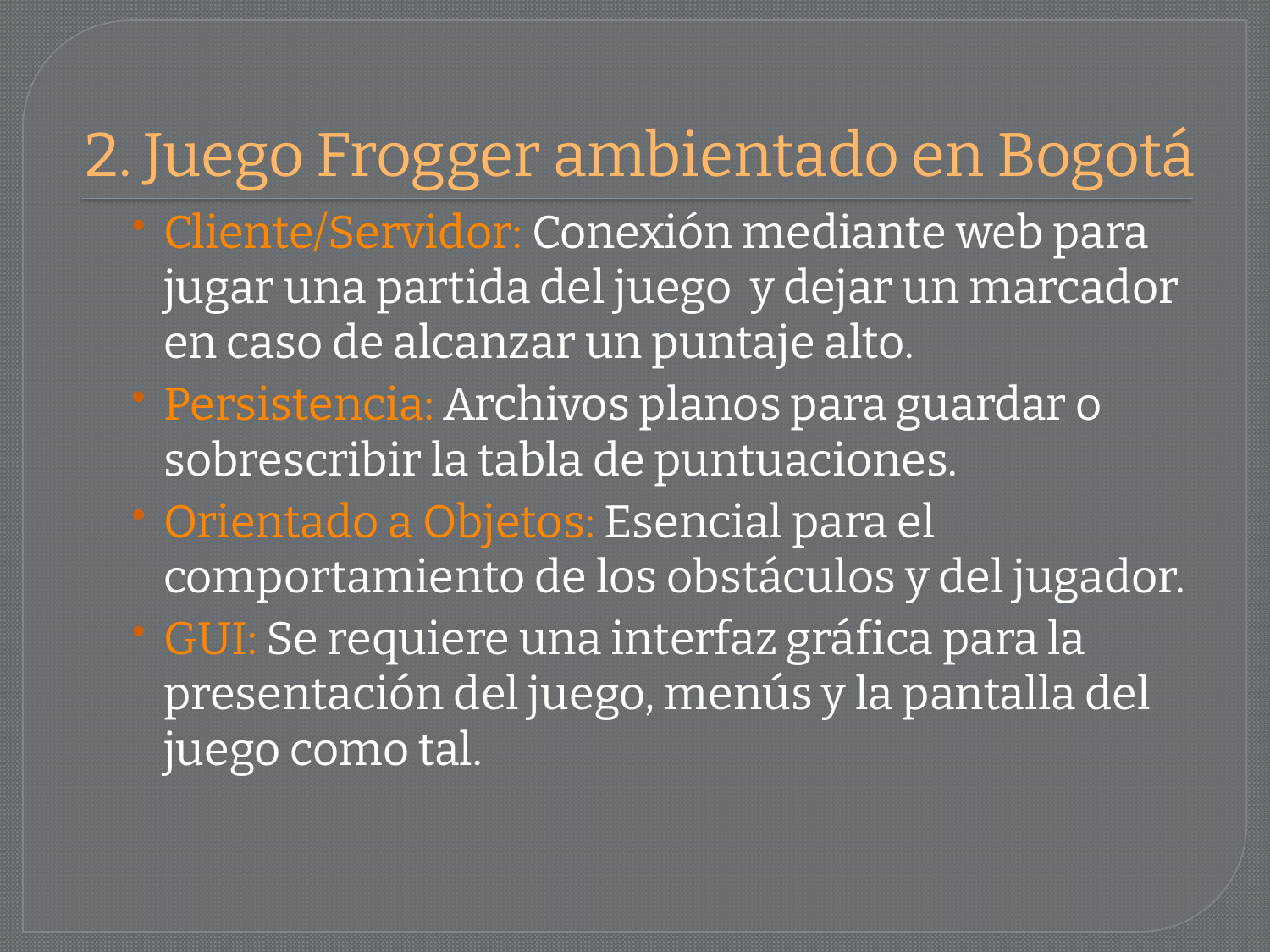

# 2. Juego Frogger ambientado en Bogotá
Cliente/Servidor: Conexión mediante web para jugar una partida del juego  y dejar un marcador en caso de alcanzar un puntaje alto.
Persistencia: Archivos planos para guardar o sobrescribir la tabla de puntuaciones.
Orientado a Objetos: Esencial para el comportamiento de los obstáculos y del jugador.
GUI: Se requiere una interfaz gráfica para la presentación del juego, menús y la pantalla del juego como tal.